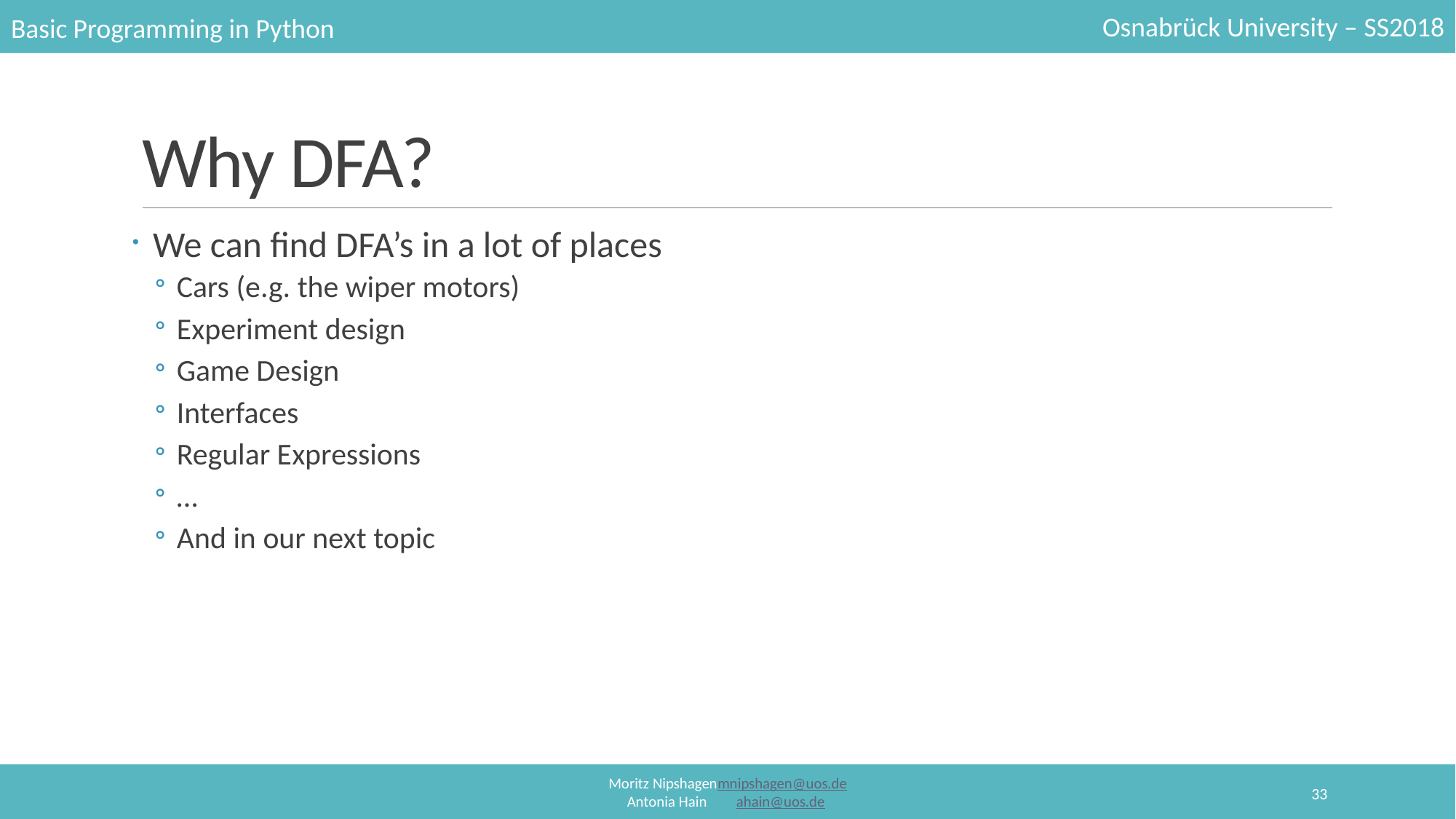

# Why DFA?
We can find DFA’s in a lot of places
Cars (e.g. the wiper motors)
Experiment design
Game Design
Interfaces
Regular Expressions
…
And in our next topic
33